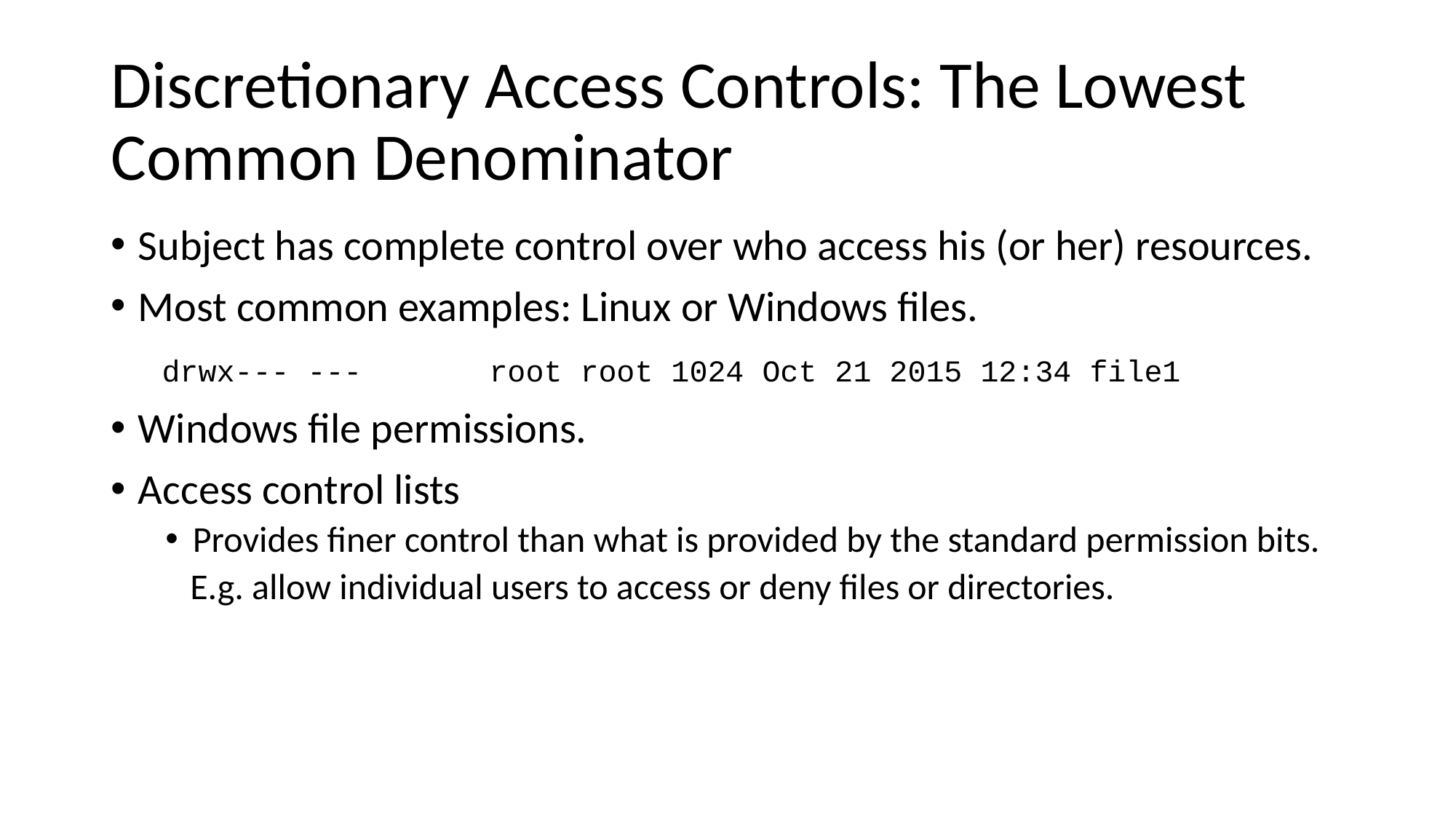

# Discretionary Access Controls: The Lowest Common Denominator
Subject has complete control over who access his (or her) resources.
Most common examples: Linux or Windows files.
  drwx--- ---       root root 1024 Oct 21 2015 12:34 file1
Windows file permissions.
Access control lists
Provides finer control than what is provided by the standard permission bits.
   E.g. allow individual users to access or deny files or directories.